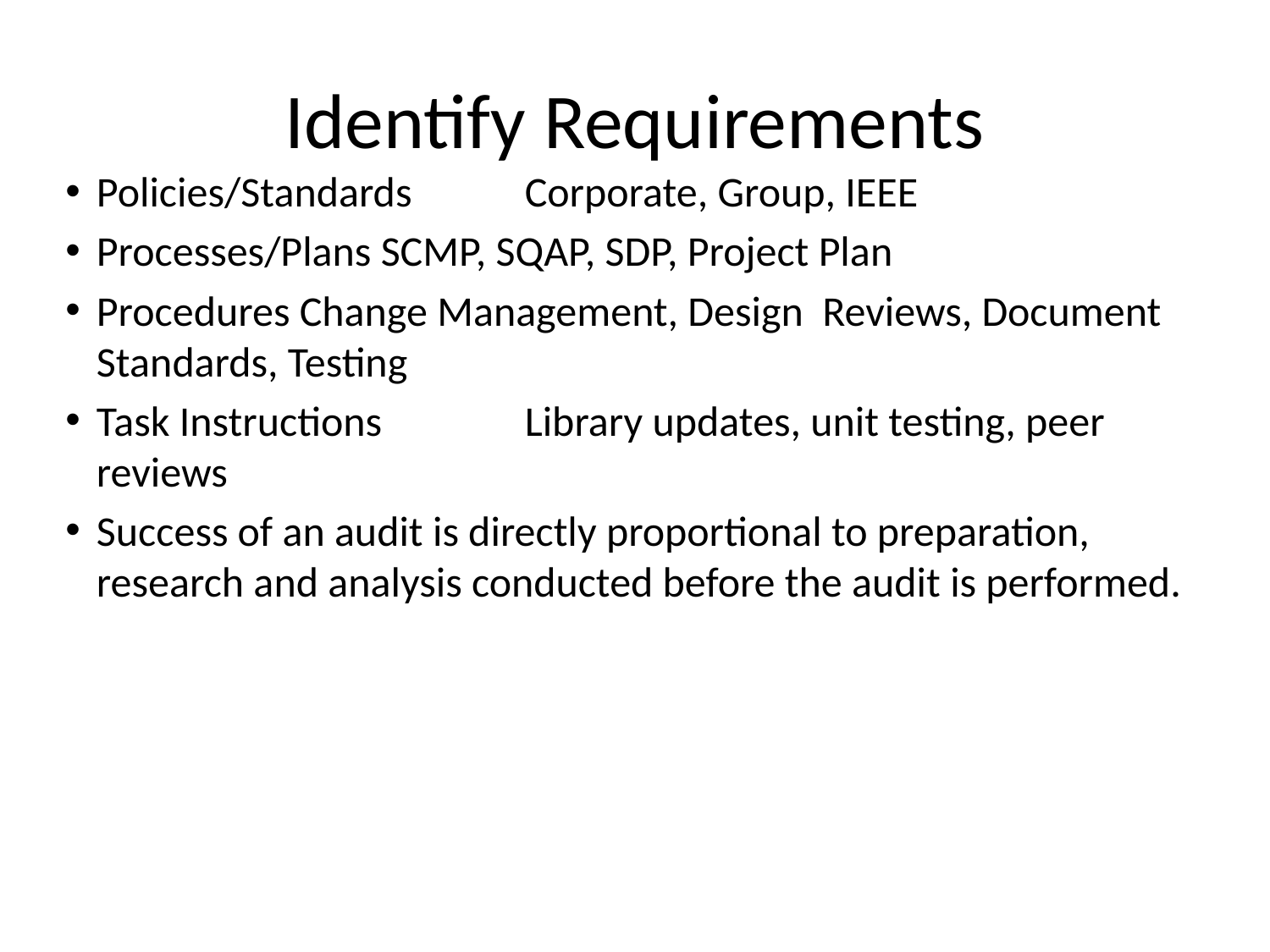

Identify Requirements
Policies/Standards	Corporate, Group, IEEE
Processes/Plans SCMP, SQAP, SDP, Project Plan
Procedures Change Management, Design  Reviews, Document Standards, Testing
Task Instructions	Library updates, unit testing, peer reviews
Success of an audit is directly proportional to preparation, research and analysis conducted before the audit is performed.